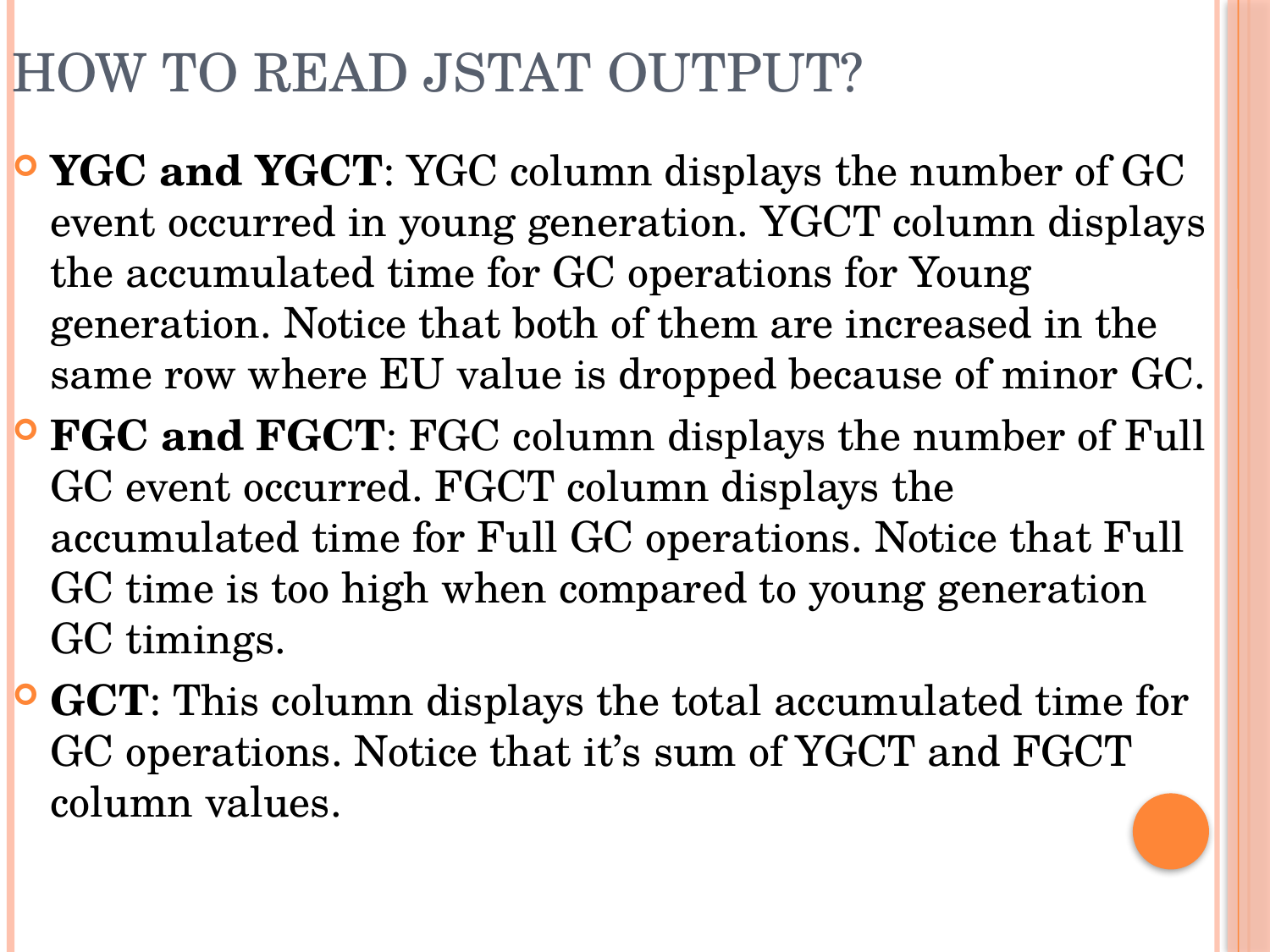

How to read jstat output?
YGC and YGCT: YGC column displays the number of GC event occurred in young generation. YGCT column displays the accumulated time for GC operations for Young generation. Notice that both of them are increased in the same row where EU value is dropped because of minor GC.
FGC and FGCT: FGC column displays the number of Full GC event occurred. FGCT column displays the accumulated time for Full GC operations. Notice that Full GC time is too high when compared to young generation GC timings.
GCT: This column displays the total accumulated time for GC operations. Notice that it’s sum of YGCT and FGCT column values.